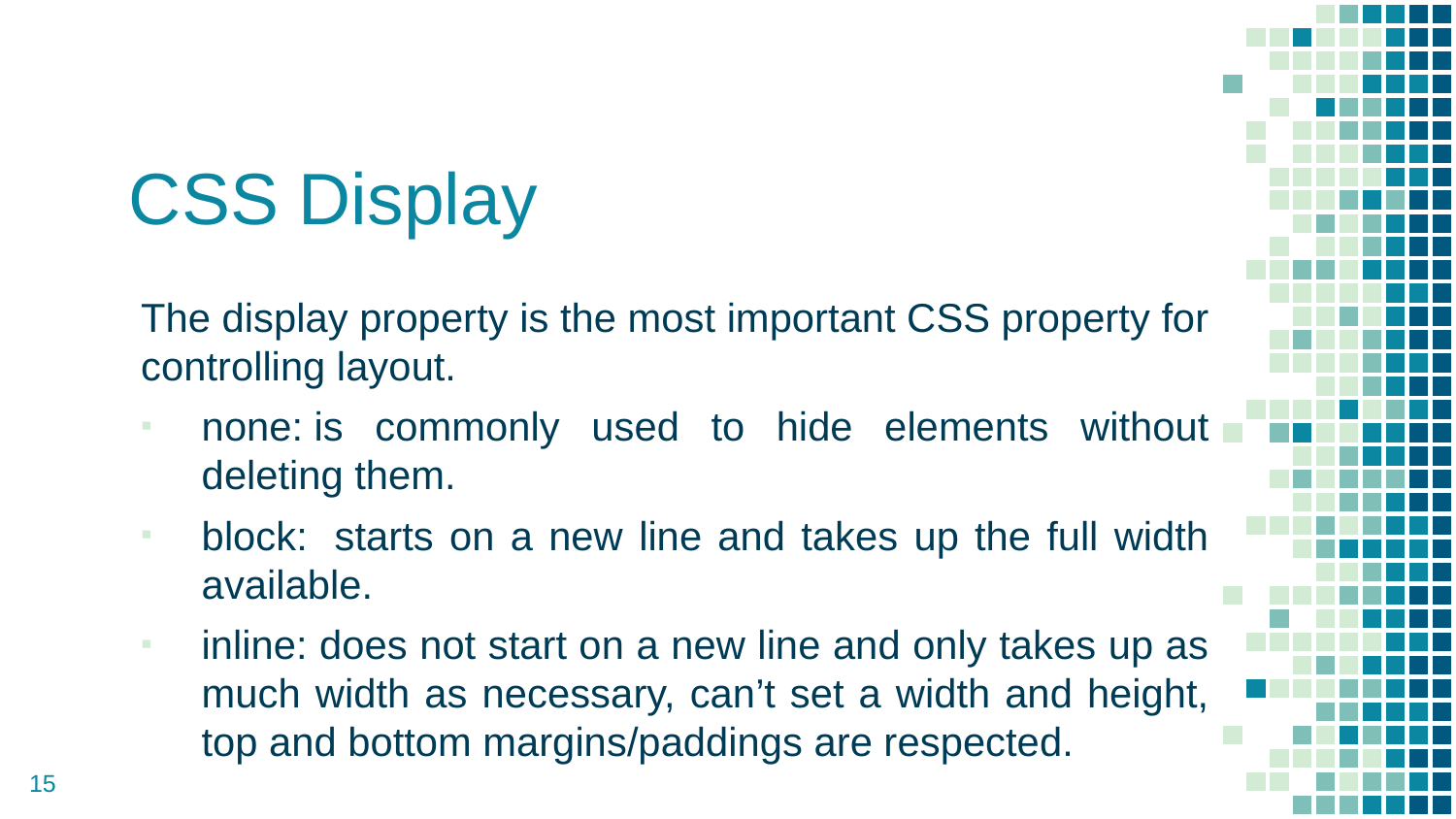

# CSS Display
The display property is the most important CSS property for controlling layout.
none: is commonly used to hide elements without deleting them.
block:  starts on a new line and takes up the full width available.
inline: does not start on a new line and only takes up as much width as necessary, can’t set a width and height, top and bottom margins/paddings are respected.
15